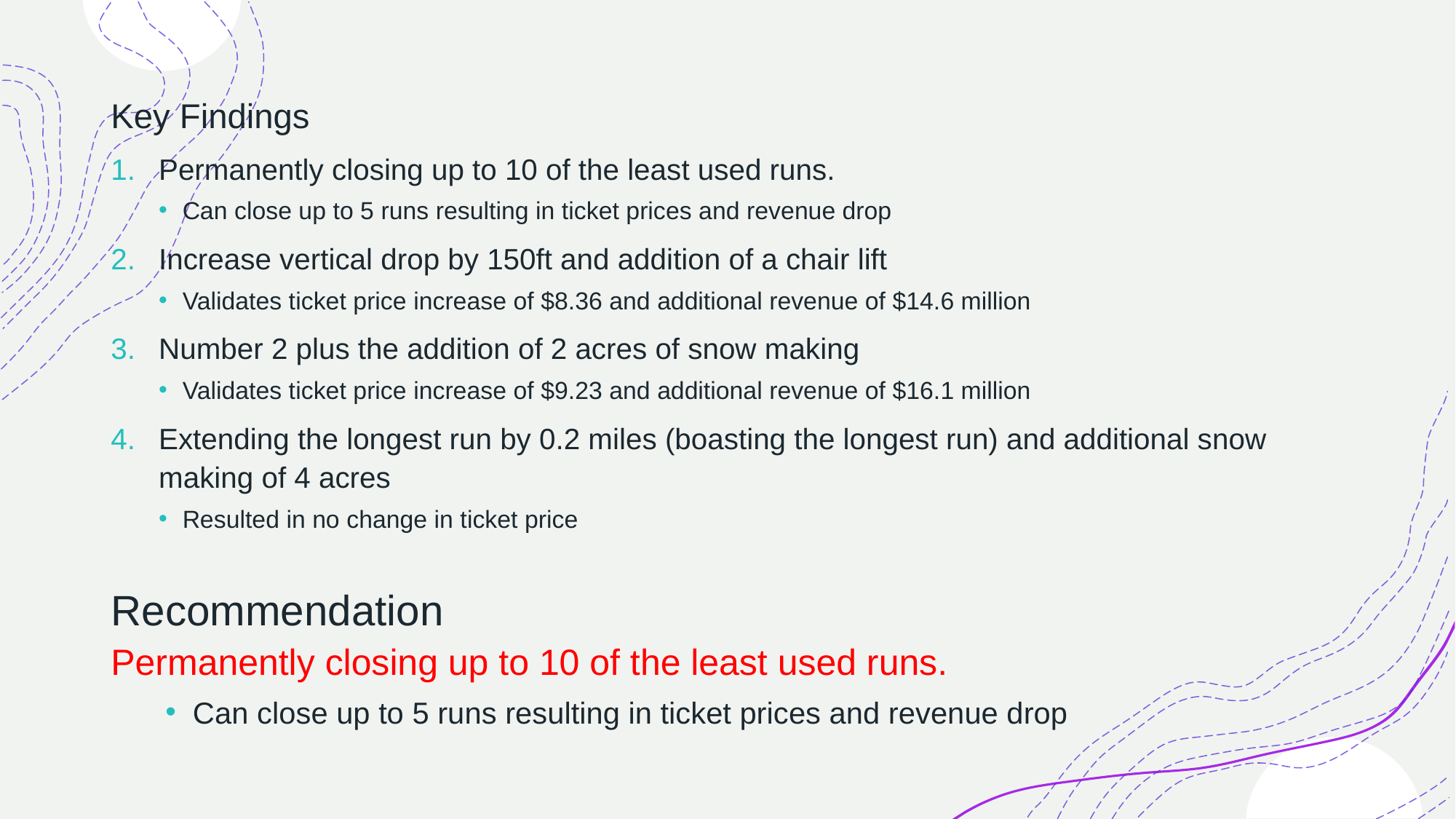

Key Findings
Permanently closing up to 10 of the least used runs.
Can close up to 5 runs resulting in ticket prices and revenue drop
Increase vertical drop by 150ft and addition of a chair lift
Validates ticket price increase of $8.36 and additional revenue of $14.6 million
Number 2 plus the addition of 2 acres of snow making
Validates ticket price increase of $9.23 and additional revenue of $16.1 million
Extending the longest run by 0.2 miles (boasting the longest run) and additional snow making of 4 acres
Resulted in no change in ticket price

Recommendation
Permanently closing up to 10 of the least used runs.
Can close up to 5 runs resulting in ticket prices and revenue drop